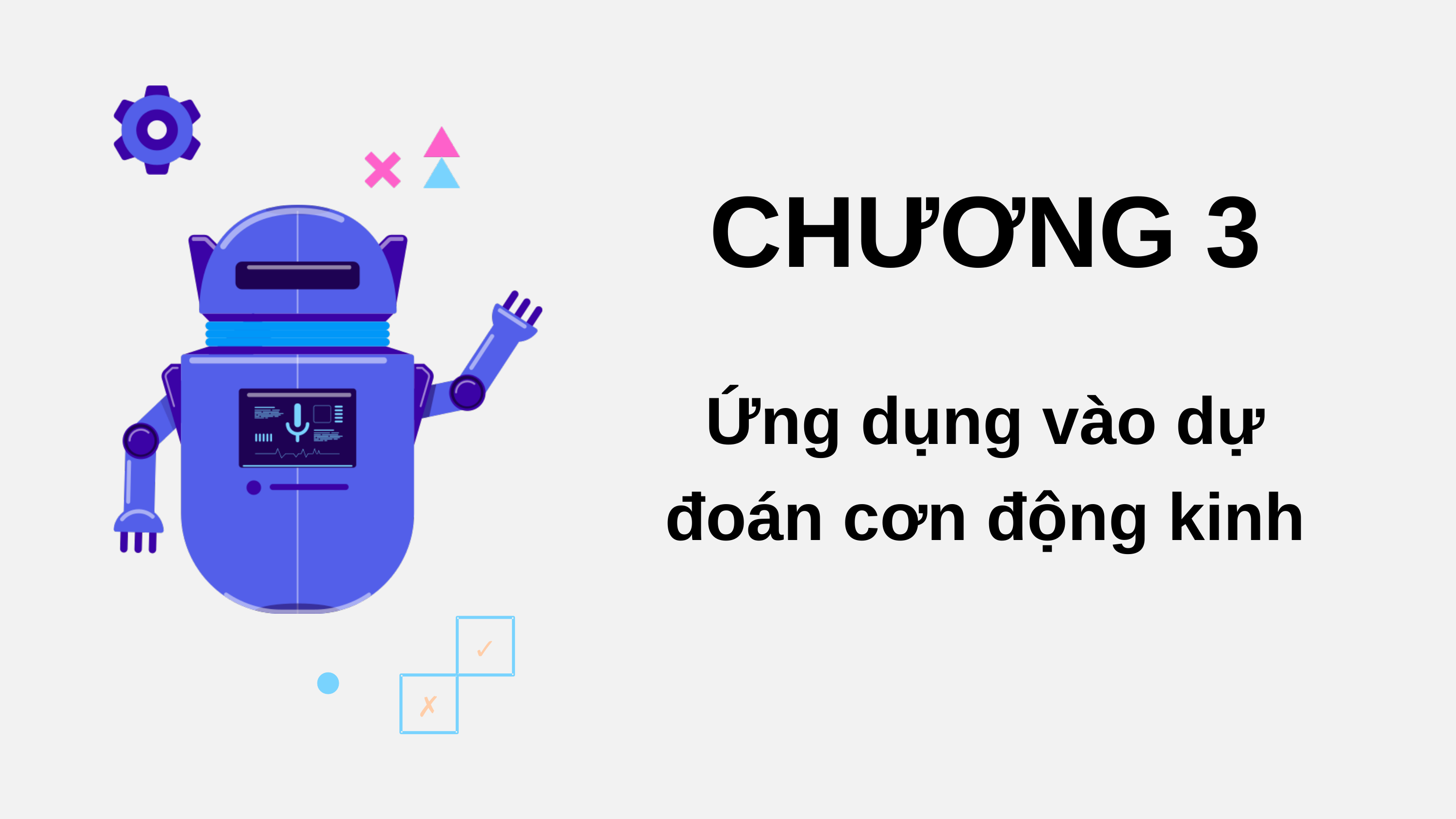

CHƯƠNG 3

Ứng dụng vào dự đoán cơn động kinh

✓

✗